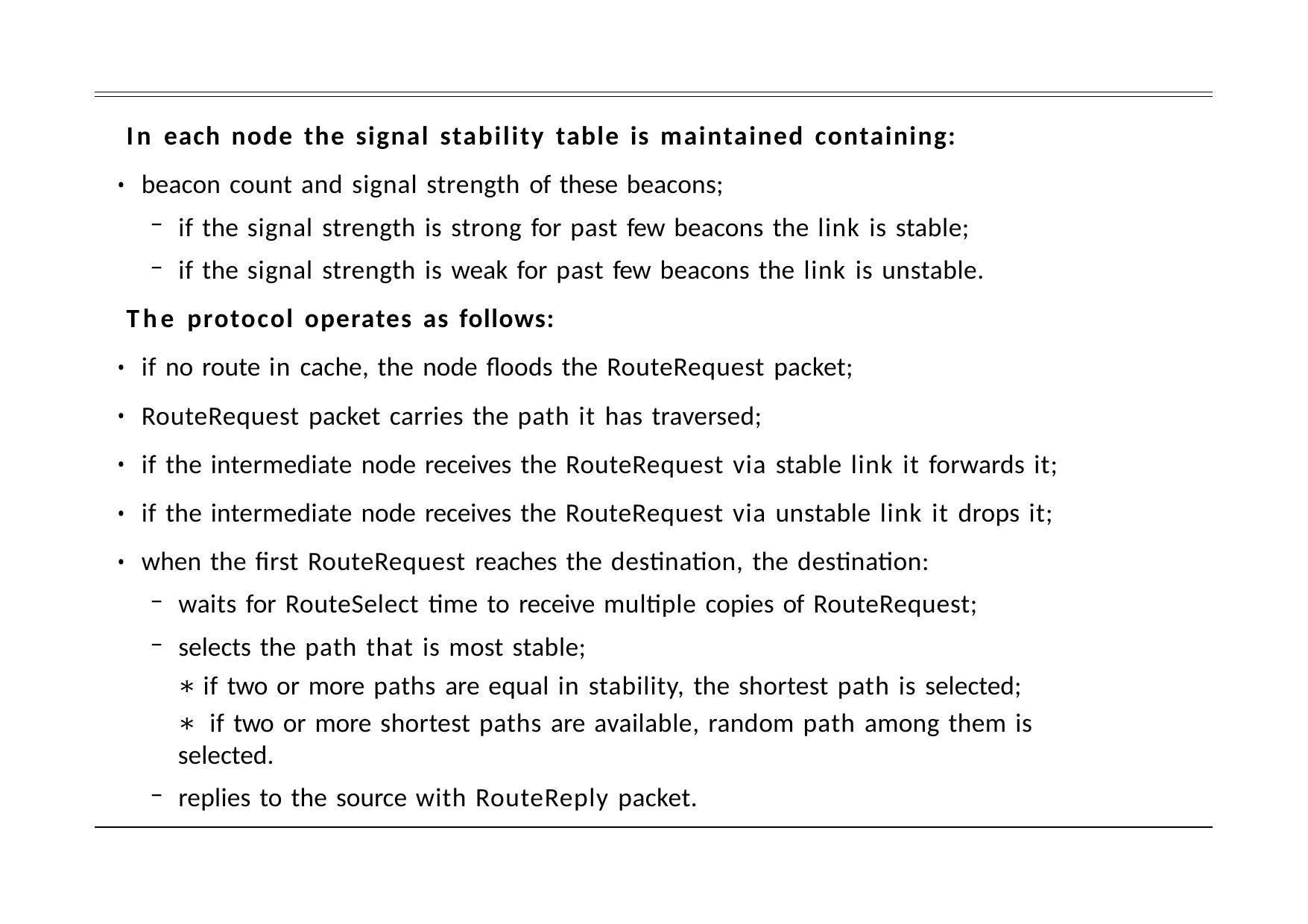

In each node the signal stability table is maintained containing:
beacon count and signal strength of these beacons;
if the signal strength is strong for past few beacons the link is stable;
if the signal strength is weak for past few beacons the link is unstable.
The protocol operates as follows:
if no route in cache, the node floods the RouteRequest packet;
RouteRequest packet carries the path it has traversed;
if the intermediate node receives the RouteRequest via stable link it forwards it;
if the intermediate node receives the RouteRequest via unstable link it drops it;
when the first RouteRequest reaches the destination, the destination:
waits for RouteSelect time to receive multiple copies of RouteRequest;
selects the path that is most stable;
∗ if two or more paths are equal in stability, the shortest path is selected;
∗  if two or more shortest paths are available, random path among them is selected.
replies to the source with RouteReply packet.